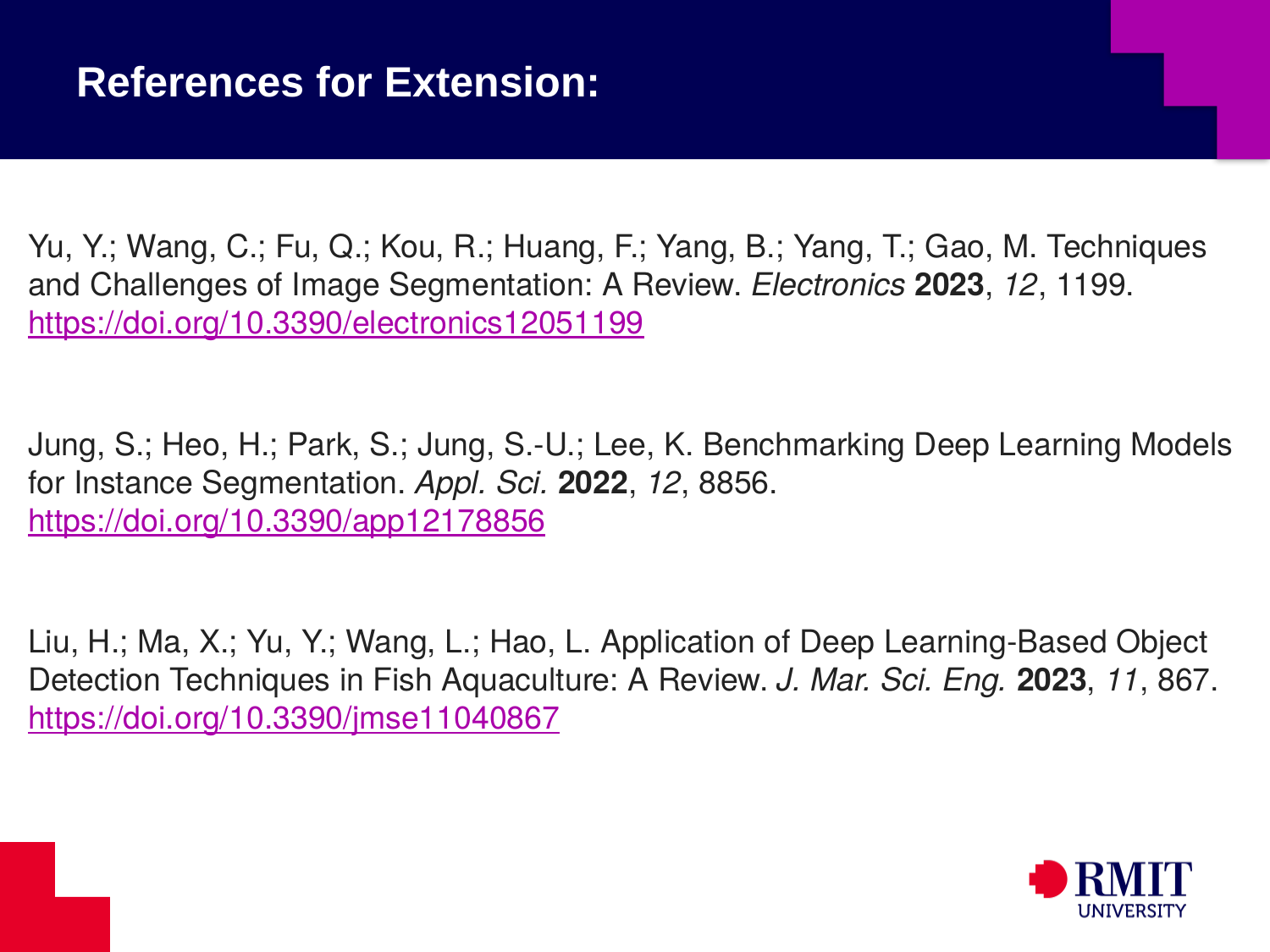

# References for Extension:
Yu, Y.; Wang, C.; Fu, Q.; Kou, R.; Huang, F.; Yang, B.; Yang, T.; Gao, M. Techniques and Challenges of Image Segmentation: A Review. Electronics 2023, 12, 1199. https://doi.org/10.3390/electronics12051199

Jung, S.; Heo, H.; Park, S.; Jung, S.-U.; Lee, K. Benchmarking Deep Learning Models for Instance Segmentation. Appl. Sci. 2022, 12, 8856. https://doi.org/10.3390/app12178856

Liu, H.; Ma, X.; Yu, Y.; Wang, L.; Hao, L. Application of Deep Learning-Based Object Detection Techniques in Fish Aquaculture: A Review. J. Mar. Sci. Eng. 2023, 11, 867. https://doi.org/10.3390/jmse11040867